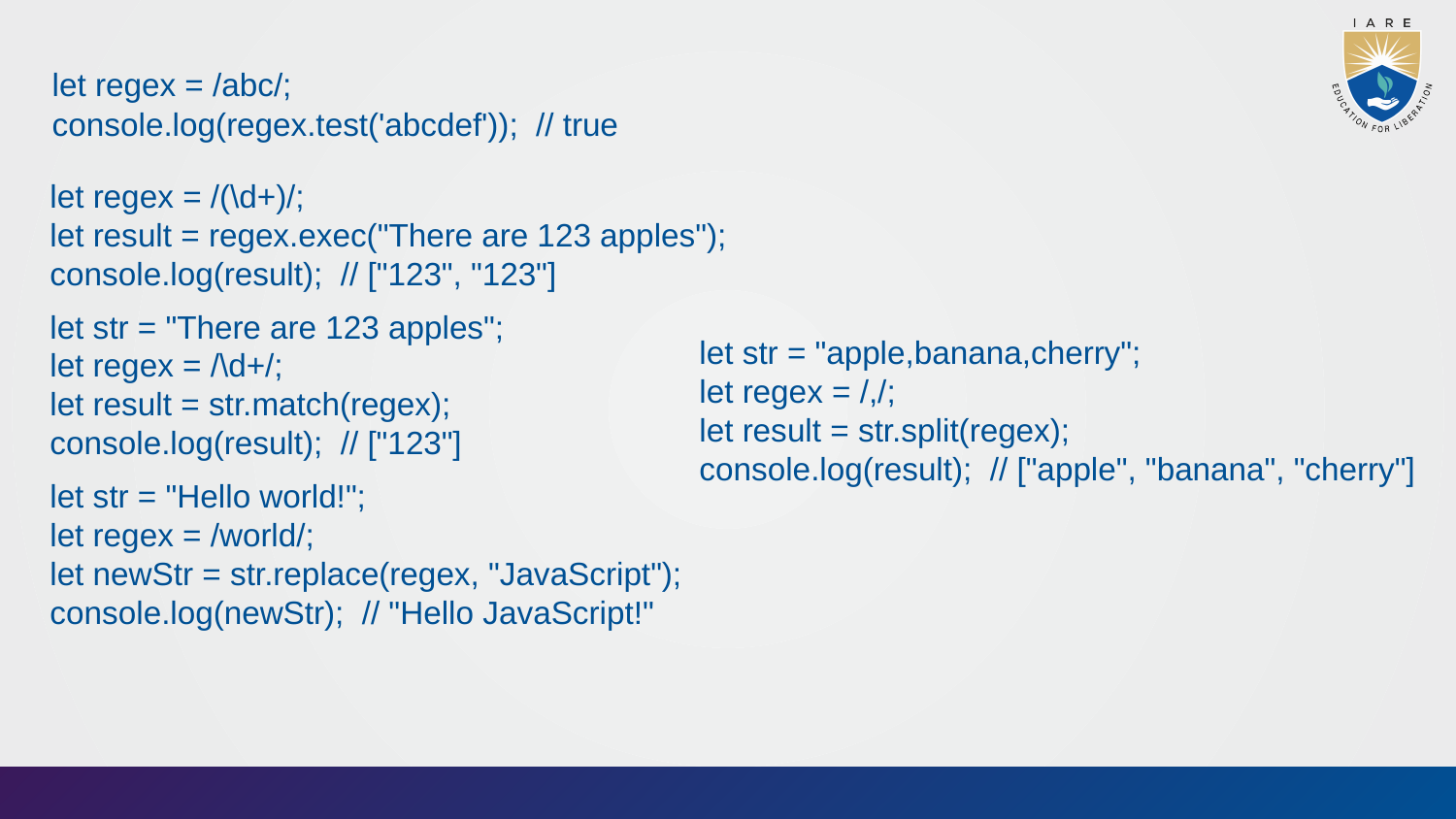

let regex = /abc/;
console.log(regex.test('abcdef'));  // true

let regex = /(\d+)/;
let result = regex.exec("There are 123 apples");
console.log(result);  // ["123", "123"]

let str = "There are 123 apples";
let regex = /\d+/;
let result = str.match(regex);
console.log(result);  // ["123"]

let str = "apple,banana,cherry";
let regex = /,/;
let result = str.split(regex);
console.log(result);  // ["apple", "banana", "cherry"]

let str = "Hello world!";
let regex = /world/;
let newStr = str.replace(regex, "JavaScript");
console.log(newStr);  // "Hello JavaScript!"

6